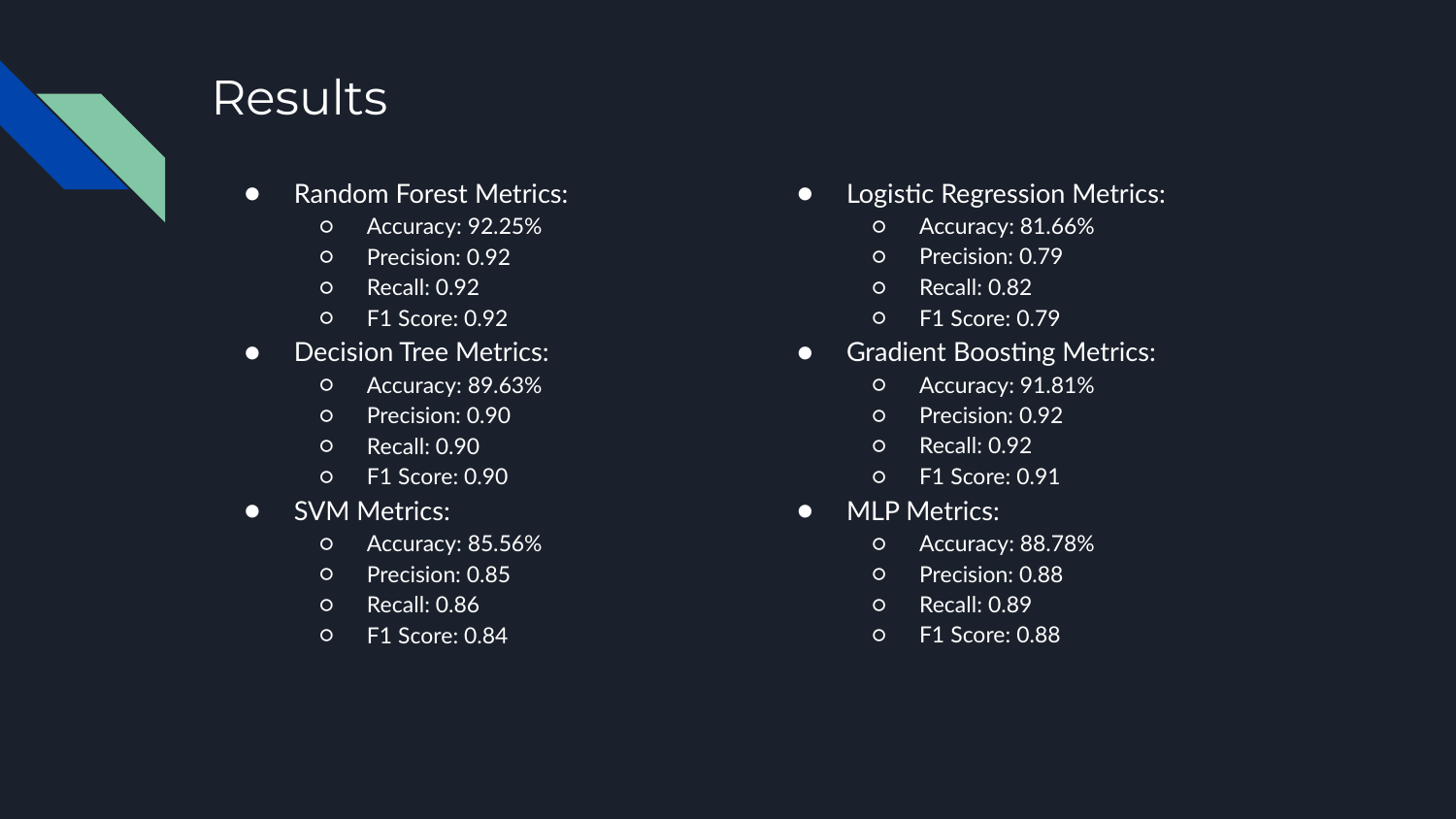

# Results
Random Forest Metrics:
Accuracy: 92.25%
Precision: 0.92
Recall: 0.92
F1 Score: 0.92
Decision Tree Metrics:
Accuracy: 89.63%
Precision: 0.90
Recall: 0.90
F1 Score: 0.90
SVM Metrics:
Accuracy: 85.56%
Precision: 0.85
Recall: 0.86
F1 Score: 0.84

Logistic Regression Metrics:
Accuracy: 81.66%
Precision: 0.79
Recall: 0.82
F1 Score: 0.79
Gradient Boosting Metrics:
Accuracy: 91.81%
Precision: 0.92
Recall: 0.92
F1 Score: 0.91
MLP Metrics:
Accuracy: 88.78%
Precision: 0.88
Recall: 0.89
F1 Score: 0.88